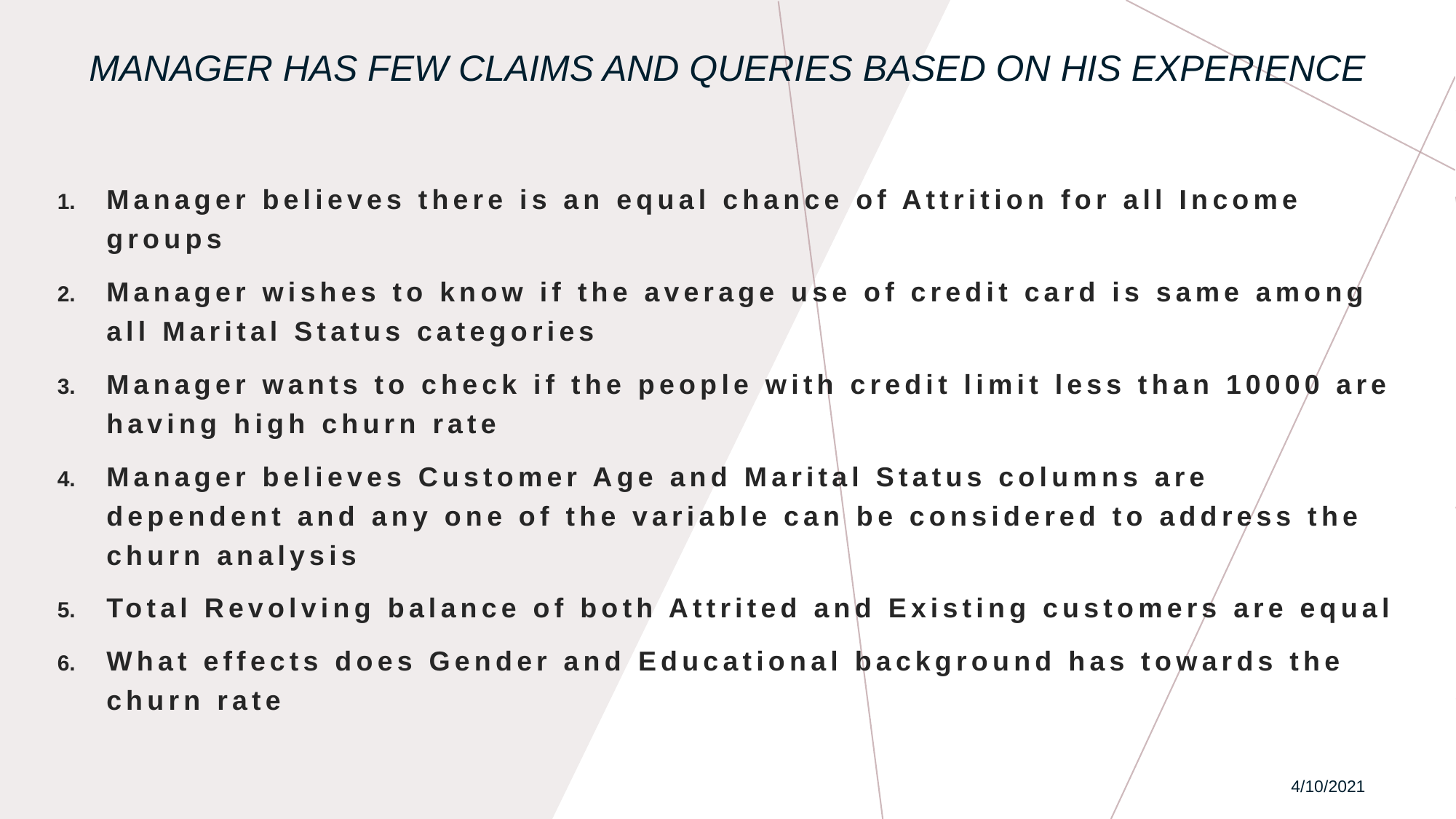

# Manager has few claims and queries based on his experience
Manager believes there is an equal chance of Attrition for all Income groups
Manager wishes to know if the average use of credit card is same among all Marital Status categories
Manager wants to check if the people with credit limit less than 10000 are having high churn rate
Manager believes Customer Age and Marital Status columns are dependent and any one of the variable can be considered to address the churn analysis
Total Revolving balance of both Attrited and Existing customers are equal
What effects does Gender and Educational background has towards the churn rate

4/10/2021
10